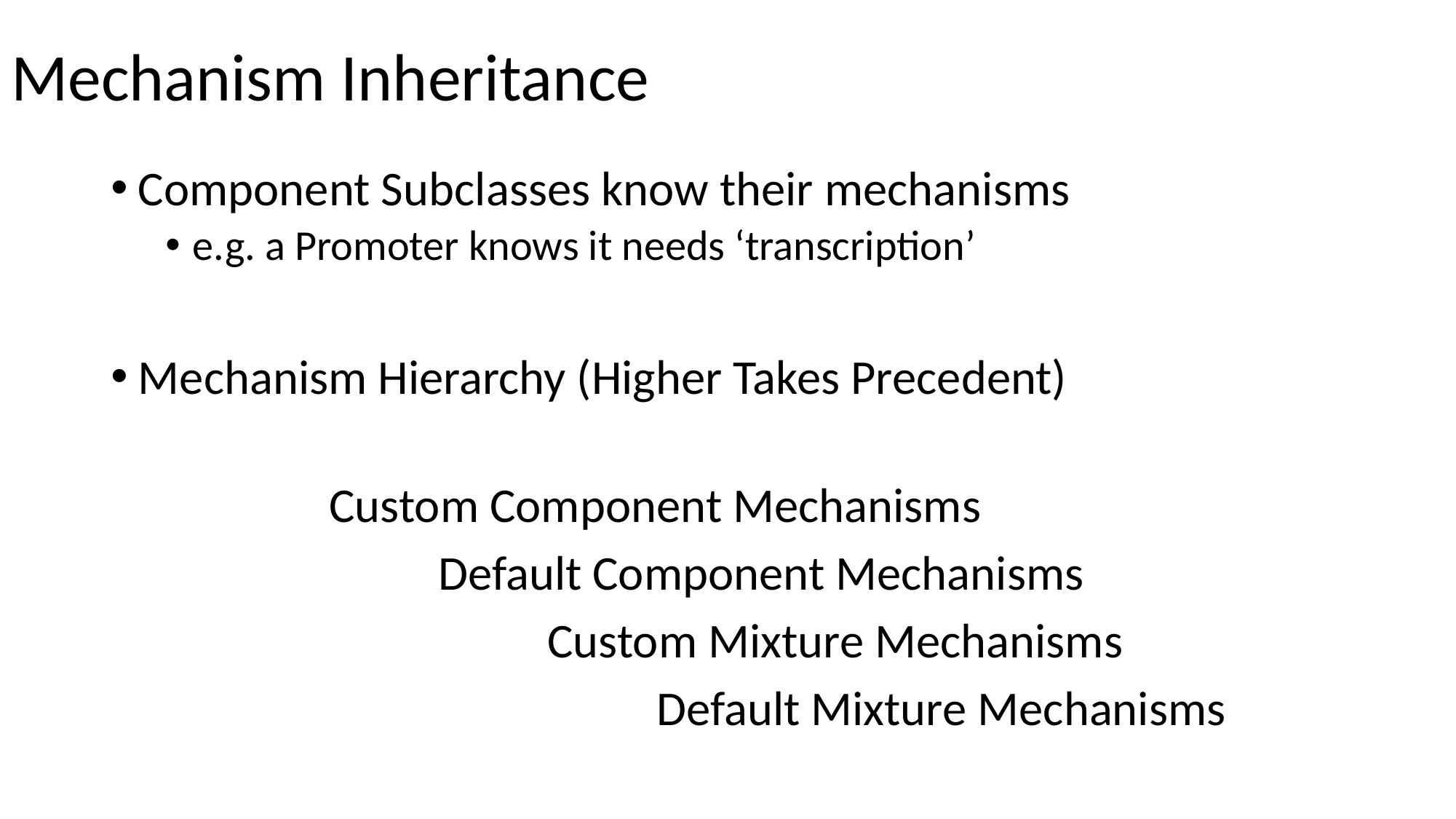

# Mechanism Inheritance
Component Subclasses know their mechanisms
e.g. a Promoter knows it needs ‘transcription’

Mechanism Hierarchy (Higher Takes Precedent)

		Custom Component Mechanisms
			Default Component Mechanisms
				Custom Mixture Mechanisms
					Default Mixture Mechanisms